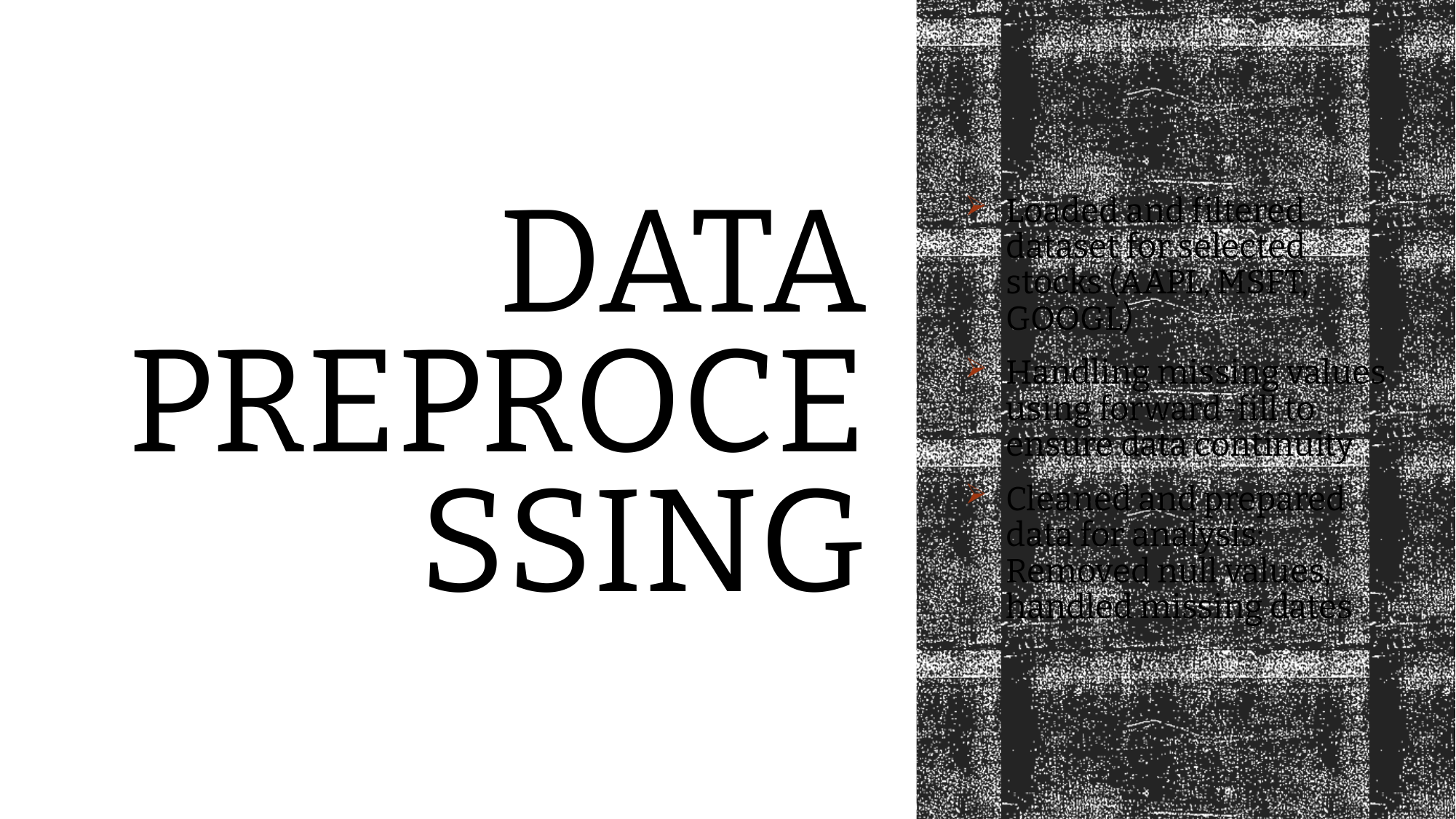

Loaded and filtered dataset for selected stocks (AAPL, MSFT, GOOGL)
Handling missing values using forward-fill to ensure data continuity
Cleaned and prepared data for analysis: Removed null values, handled missing dates
# Data Preprocessing